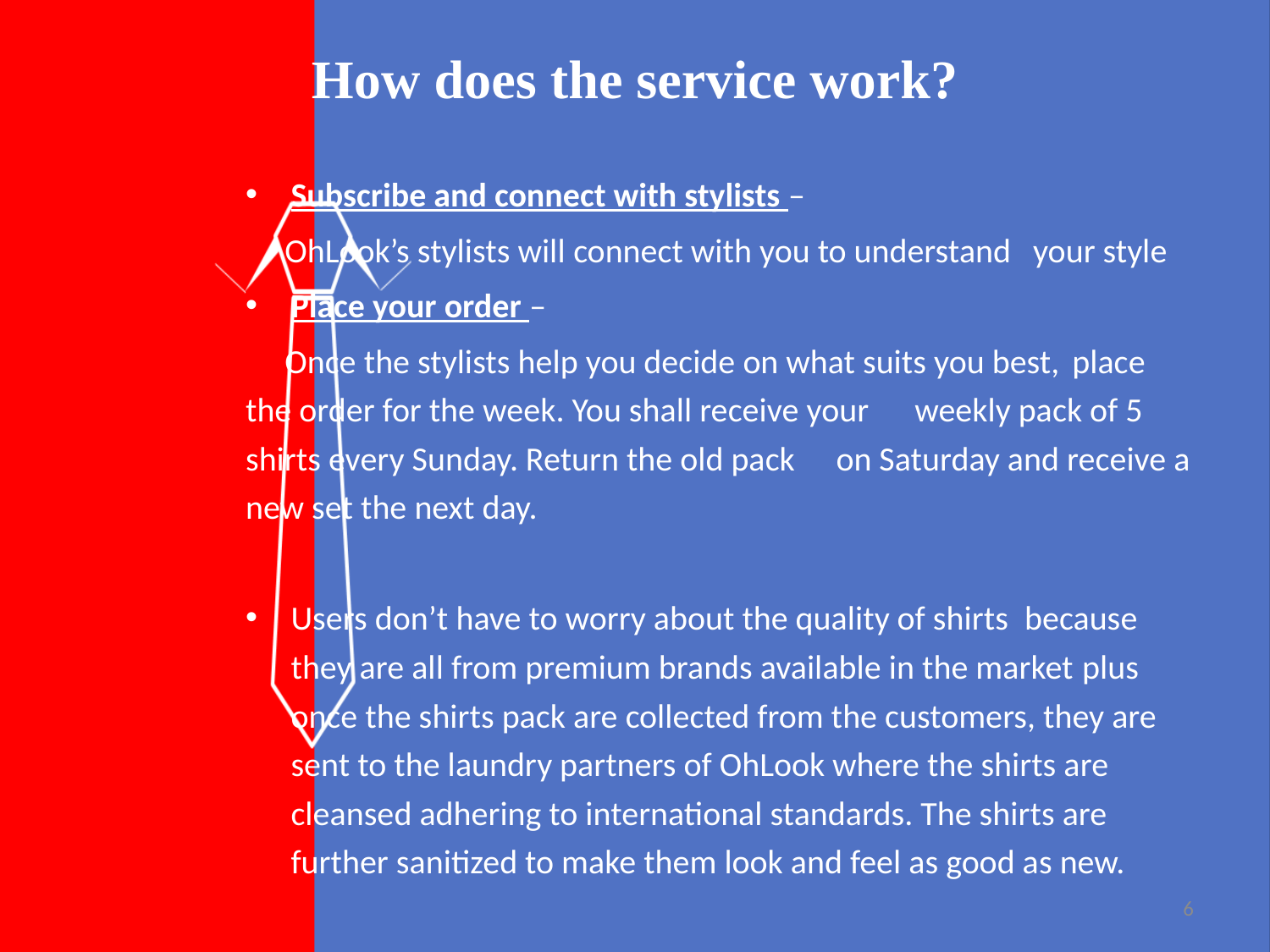

# How does the service work?
Subscribe and connect with stylists –
	OhLook’s stylists will connect with you to understand 	your style
Place your order –
	Once the stylists help you decide on what suits you best, 	place the order for the week. You shall receive your 	weekly pack of 5 shirts every Sunday. Return the old pack 	on Saturday and receive a new set the next day.

Users don’t have to worry about the quality of shirts  because they are all from premium brands available in the market plus once the shirts pack are collected from the customers, they are sent to the laundry partners of OhLook where the shirts are cleansed adhering to international standards. The shirts are further sanitized to make them look and feel as good as new.

6